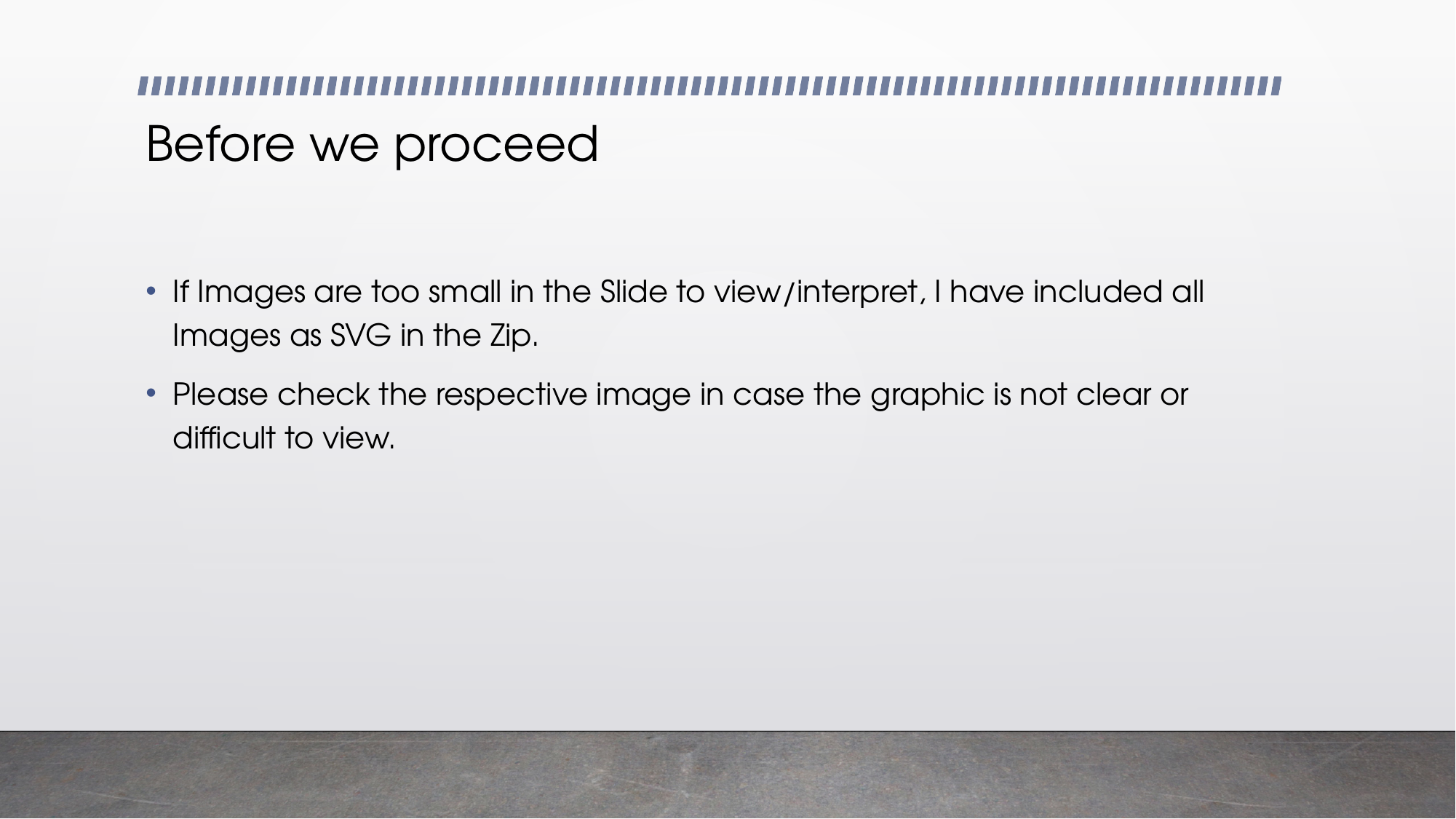

# Before we proceed
If Images are too small in the Slide to view/interpret, I have included all Images as SVG in the Zip.
Please check the respective image in case the graphic is not clear or difficult to view.